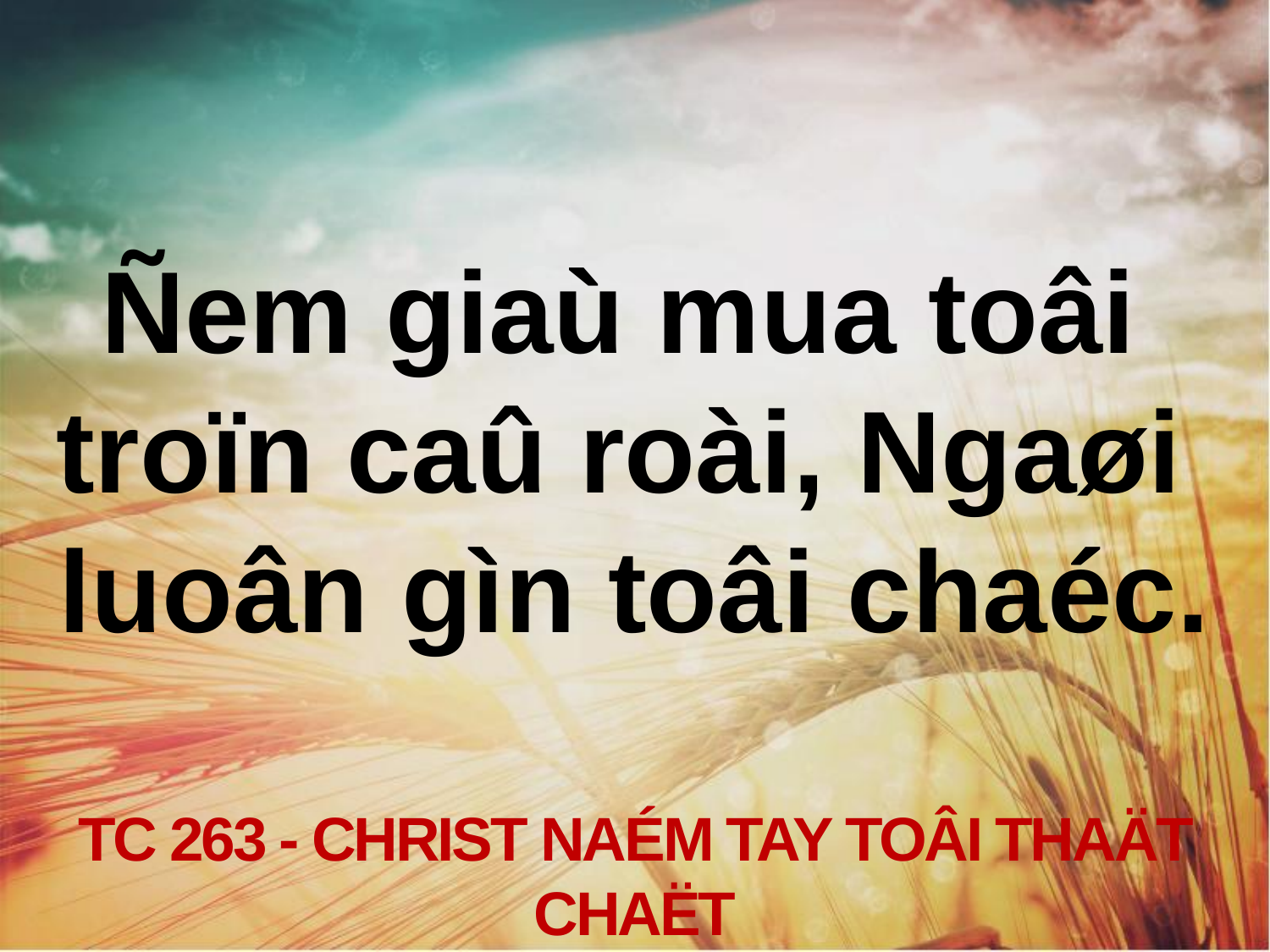

Ñem giaù mua toâi
troïn caû roài, Ngaøi
luoân gìn toâi chaéc.
TC 263 - CHRIST NAÉM TAY TOÂI THAÄT CHAËT